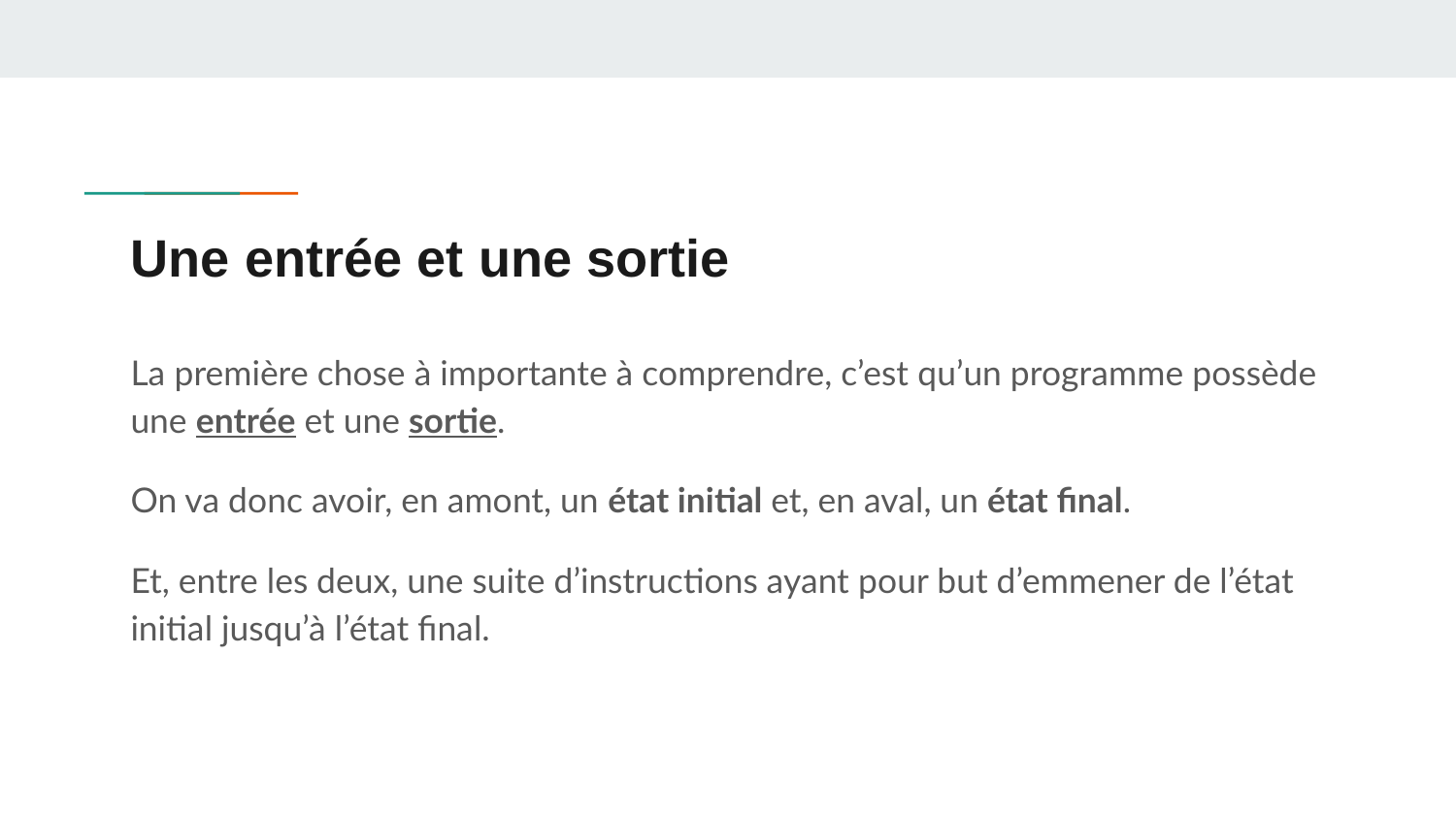

# Une entrée et une sortie
La première chose à importante à comprendre, c’est qu’un programme possède une entrée et une sortie.
On va donc avoir, en amont, un état initial et, en aval, un état final.
Et, entre les deux, une suite d’instructions ayant pour but d’emmener de l’état initial jusqu’à l’état final.